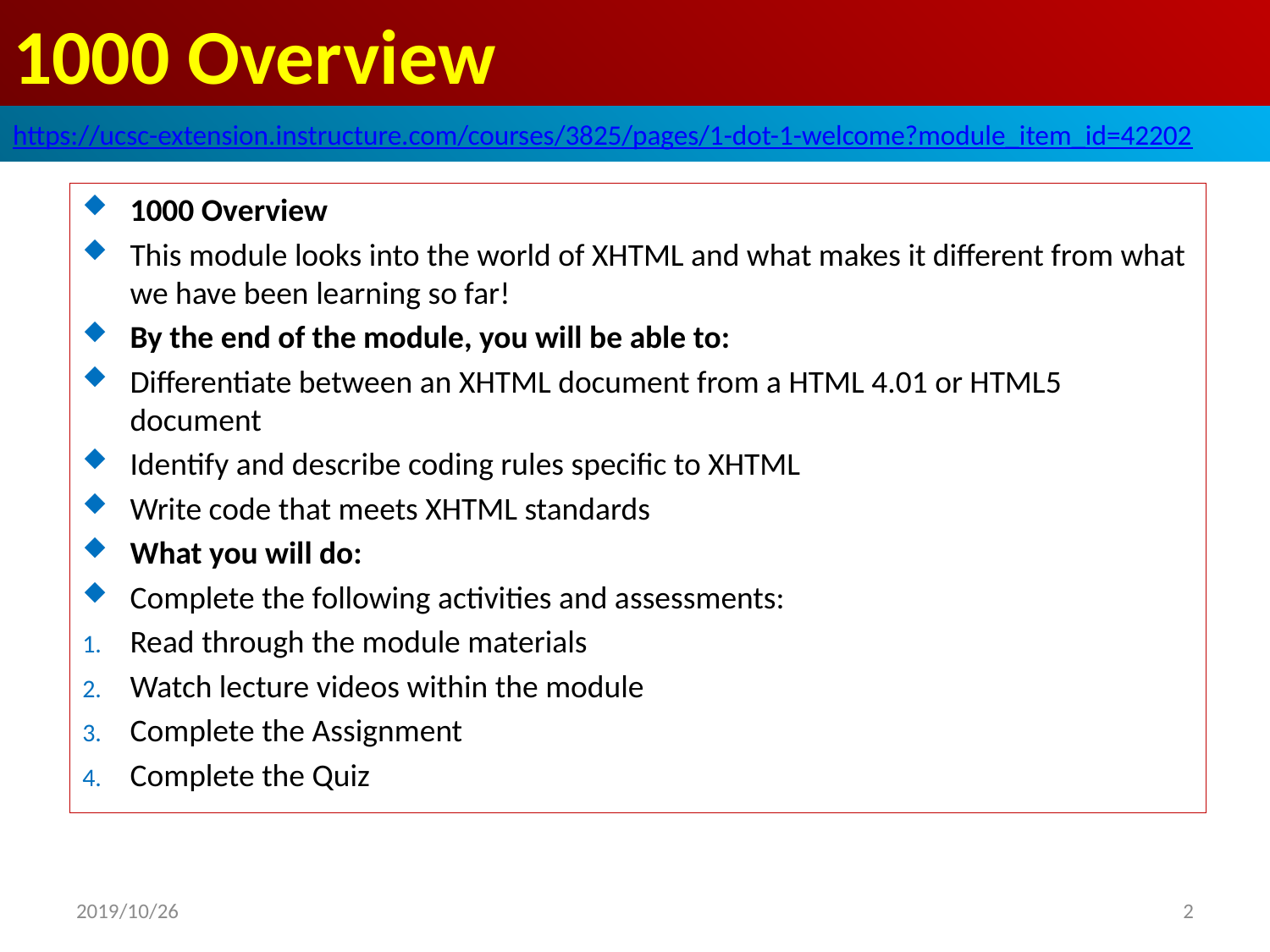

# 1000 Overview

https://ucsc-extension.instructure.com/courses/3825/pages/1-dot-1-welcome?module_item_id=42202
1000 Overview
This module looks into the world of XHTML and what makes it different from what we have been learning so far!
By the end of the module, you will be able to:
Differentiate between an XHTML document from a HTML 4.01 or HTML5 document
Identify and describe coding rules specific to XHTML
Write code that meets XHTML standards
What you will do:
Complete the following activities and assessments:
Read through the module materials
Watch lecture videos within the module
Complete the Assignment
Complete the Quiz

2019/10/26
2